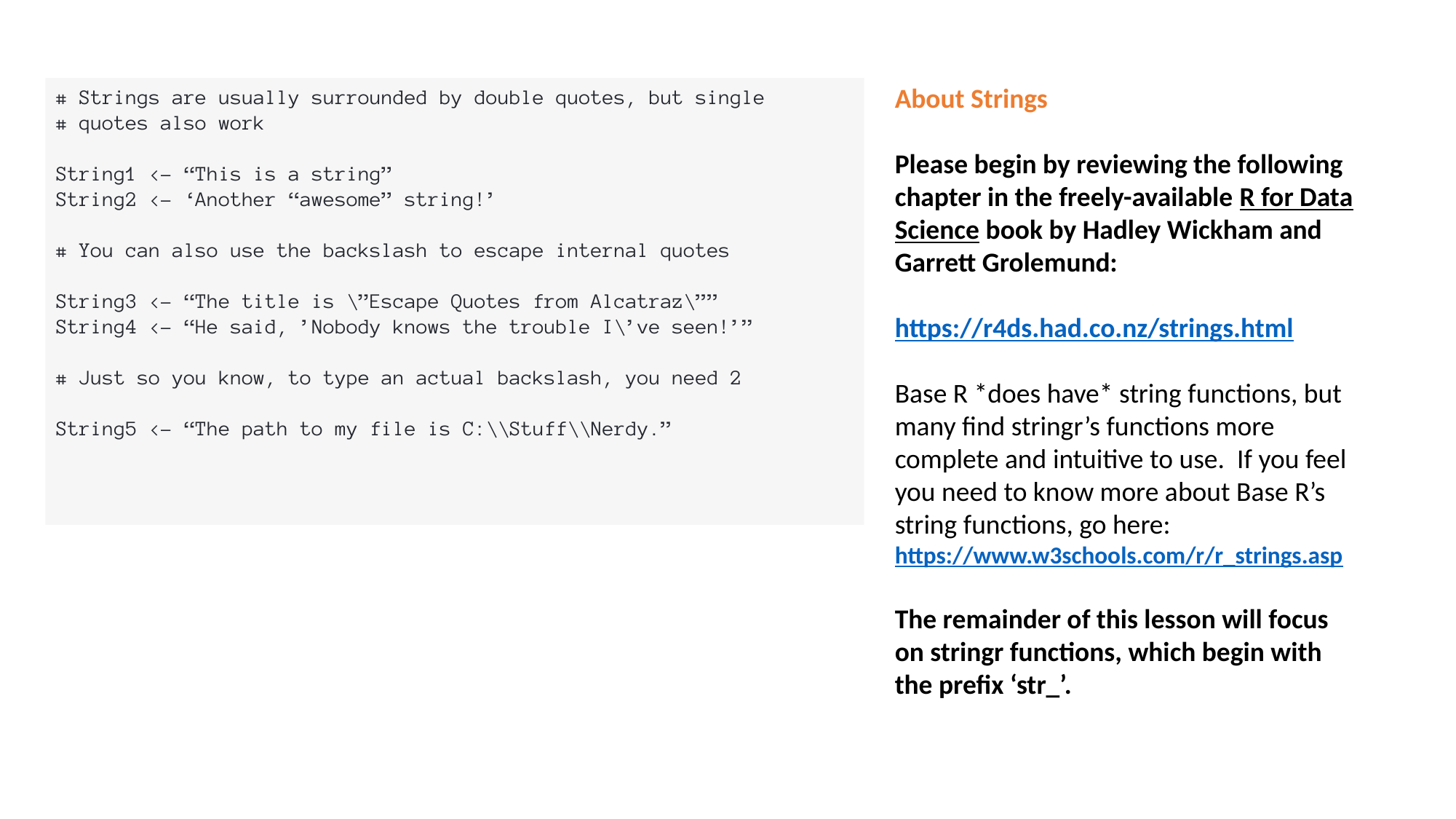

About Strings

Please begin by reviewing the following chapter in the freely-available R for Data Science book by Hadley Wickham and Garrett Grolemund:

https://r4ds.had.co.nz/strings.html

Base R *does have* string functions, but many find stringr’s functions more complete and intuitive to use.  If you feel you need to know more about Base R’s string functions, go here: https://www.w3schools.com/r/r_strings.asp

The remainder of this lesson will focus on stringr functions, which begin with the prefix ‘str_’.
# Strings are usually surrounded by double quotes, but single
# quotes also work

String1 <- “This is a string”
String2 <- ‘Another “awesome” string!’

# You can also use the backslash to escape internal quotes

String3 <- “The title is \”Escape Quotes from Alcatraz\””
String4 <- “He said, ’Nobody knows the trouble I\’ve seen!’”

# Just so you know, to type an actual backslash, you need 2

String5 <- “The path to my file is C:\\Stuff\\Nerdy.”